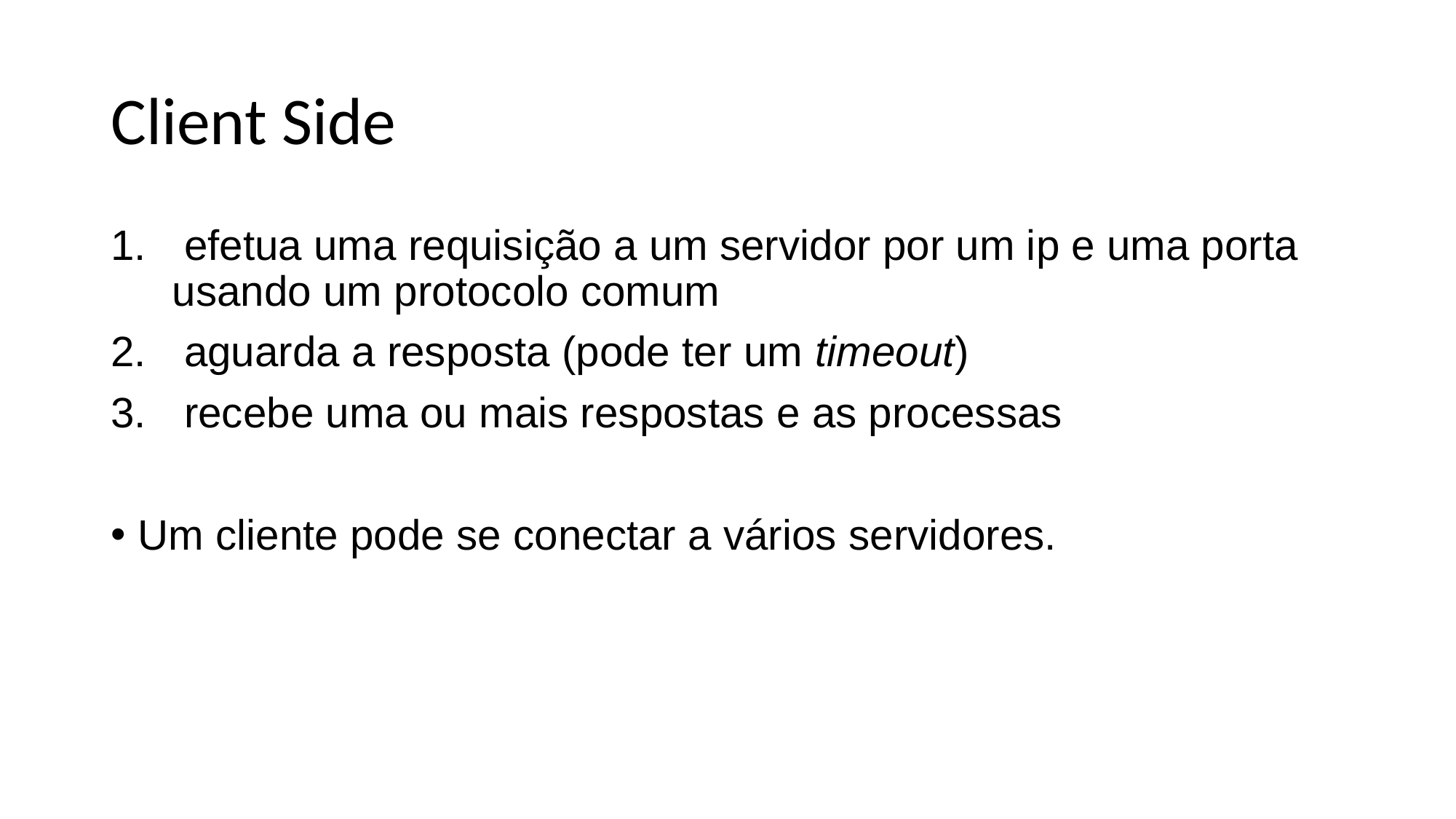

# Client Side
 efetua uma requisição a um servidor por um ip e uma porta usando um protocolo comum
 aguarda a resposta (pode ter um timeout)
 recebe uma ou mais respostas e as processas

Um cliente pode se conectar a vários servidores.